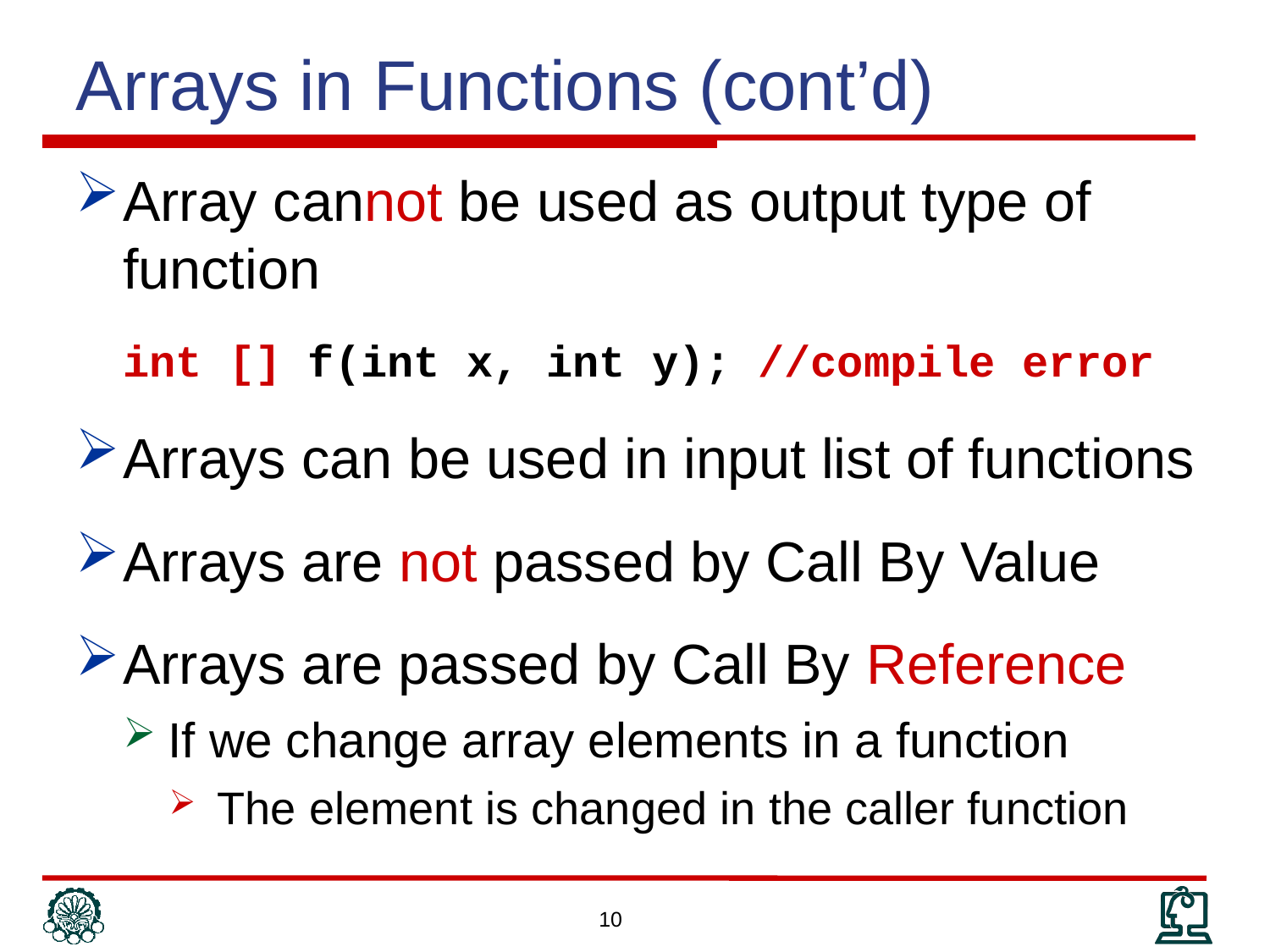

Arrays in Functions (cont’d)
Array cannot be used as output type of function
	int [] f(int x, int y); //compile error
Arrays can be used in input list of functions
Arrays are not passed by Call By Value
Arrays are passed by Call By Reference
If we change array elements in a function
The element is changed in the caller function
10